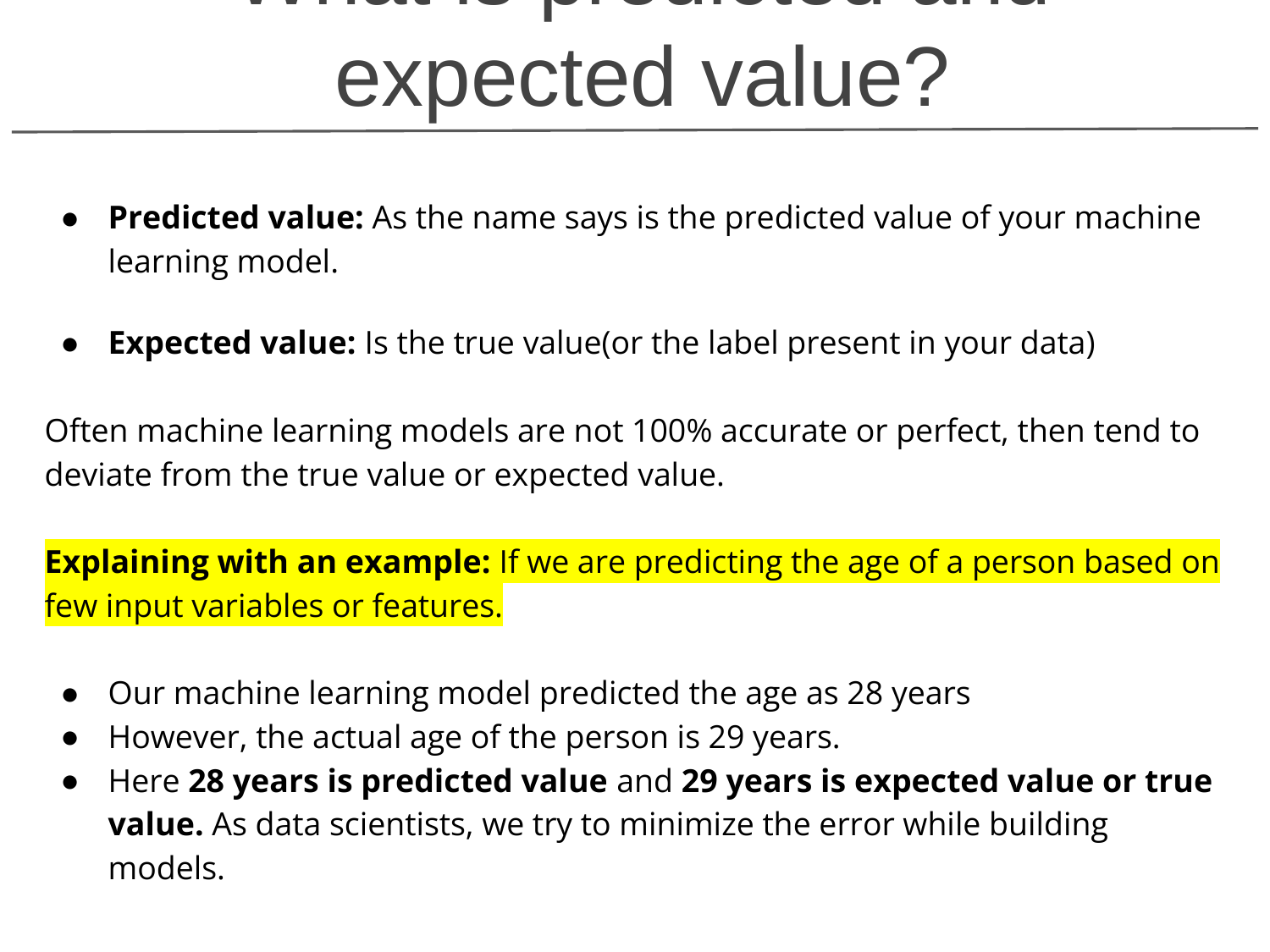

What is predicted and expected value?
Predicted value: As the name says is the predicted value of your machine learning model.
Expected value: Is the true value(or the label present in your data)

Often machine learning models are not 100% accurate or perfect, then tend to deviate from the true value or expected value.

Explaining with an example: If we are predicting the age of a person based on few input variables or features.
Our machine learning model predicted the age as 28 years
However, the actual age of the person is 29 years.
Here 28 years is predicted value and 29 years is expected value or true value. As data scientists, we try to minimize the error while building models.